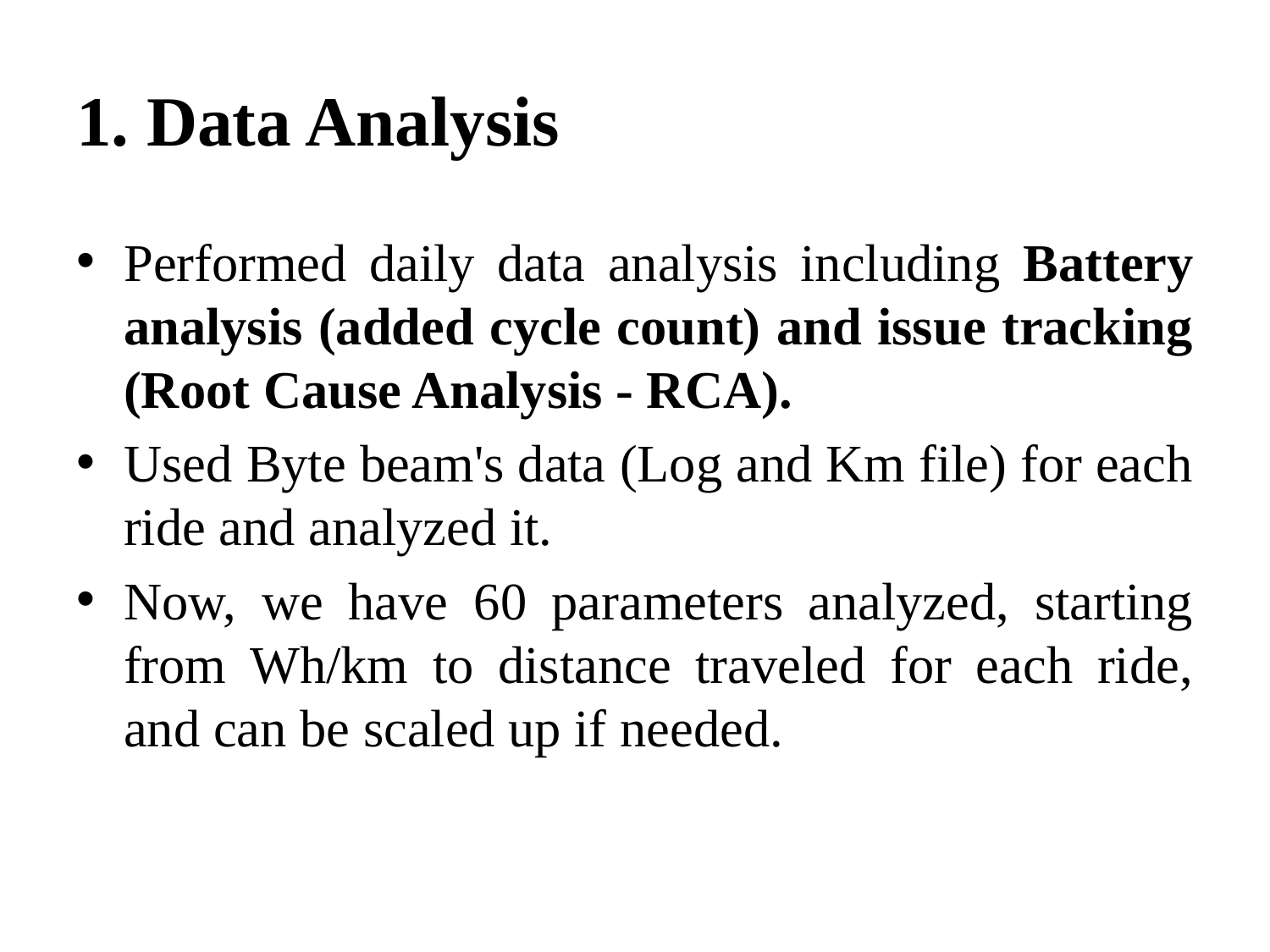

# 1. Data Analysis
Performed daily data analysis including Battery analysis (added cycle count) and issue tracking (Root Cause Analysis - RCA).
Used Byte beam's data (Log and Km file) for each ride and analyzed it.
Now, we have 60 parameters analyzed, starting from Wh/km to distance traveled for each ride, and can be scaled up if needed.